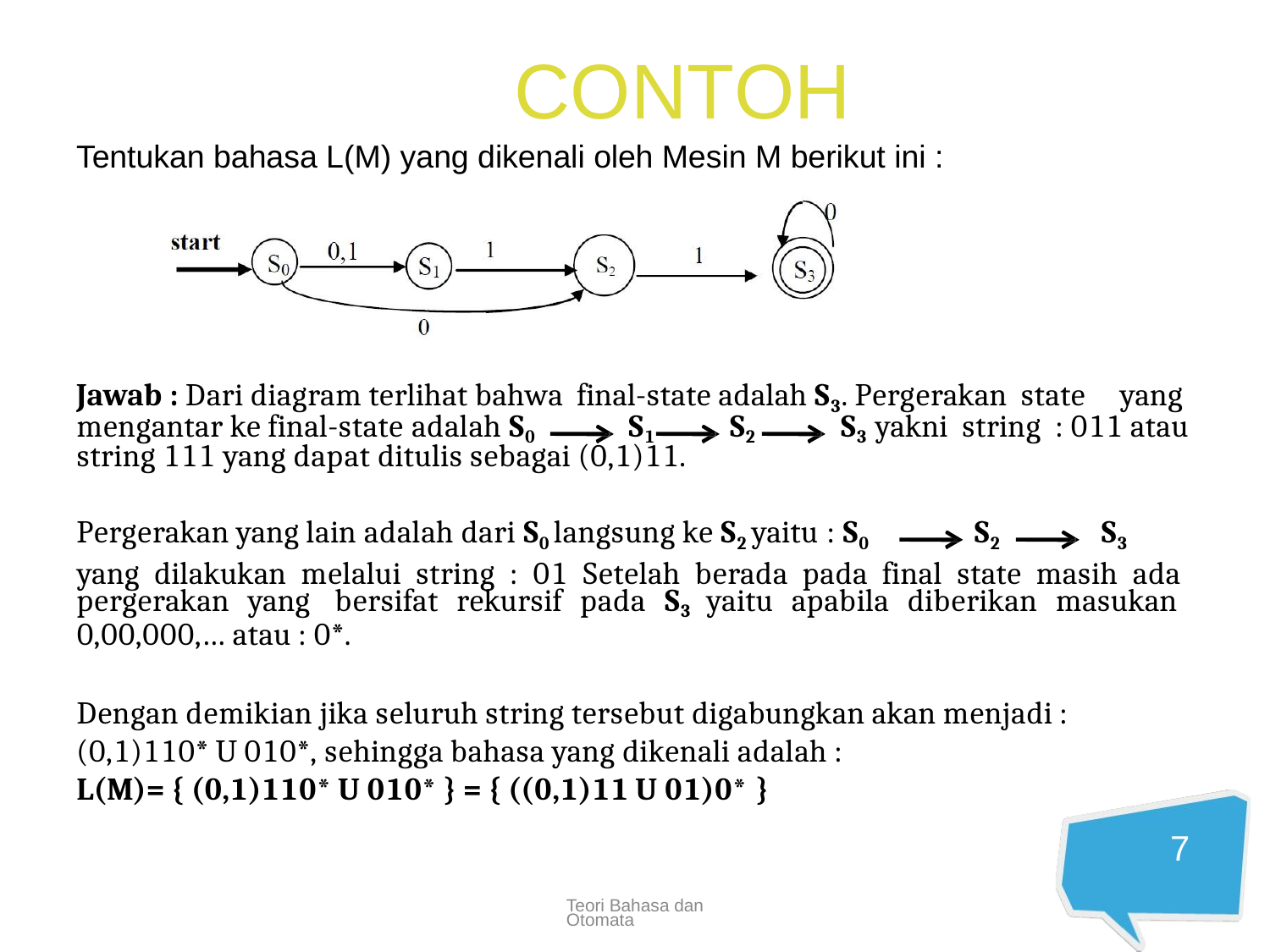

# CONTOH
Tentukan bahasa L(M) yang dikenali oleh Mesin M berikut ini :

Jawab : Dari diagram terlihat bahwa  final-state adalah S3. Pergerakan  state     yang
mengantar ke final-state adalah S0	S1	S2	S3  yakni  string  : 011 atau

string 111 yang dapat ditulis sebagai (0,1)11.
Pergerakan yang lain adalah dari S0 langsung ke S2 yaitu : S0	S2	S3
yang dilakukan melalui string : 01 Setelah berada pada final state masih ada  pergerakan yang bersifat rekursif pada S3 yaitu apabila diberikan masukan  0,00,000,… atau : 0*.

Dengan demikian jika seluruh string tersebut digabungkan akan menjadi :  (0,1)110* U 010*, sehingga bahasa yang dikenali adalah :
L(M)= { (0,1)110* U 010* } = { ((0,1)11 U 01)0* }

7
Teori Bahasa dan Otomata